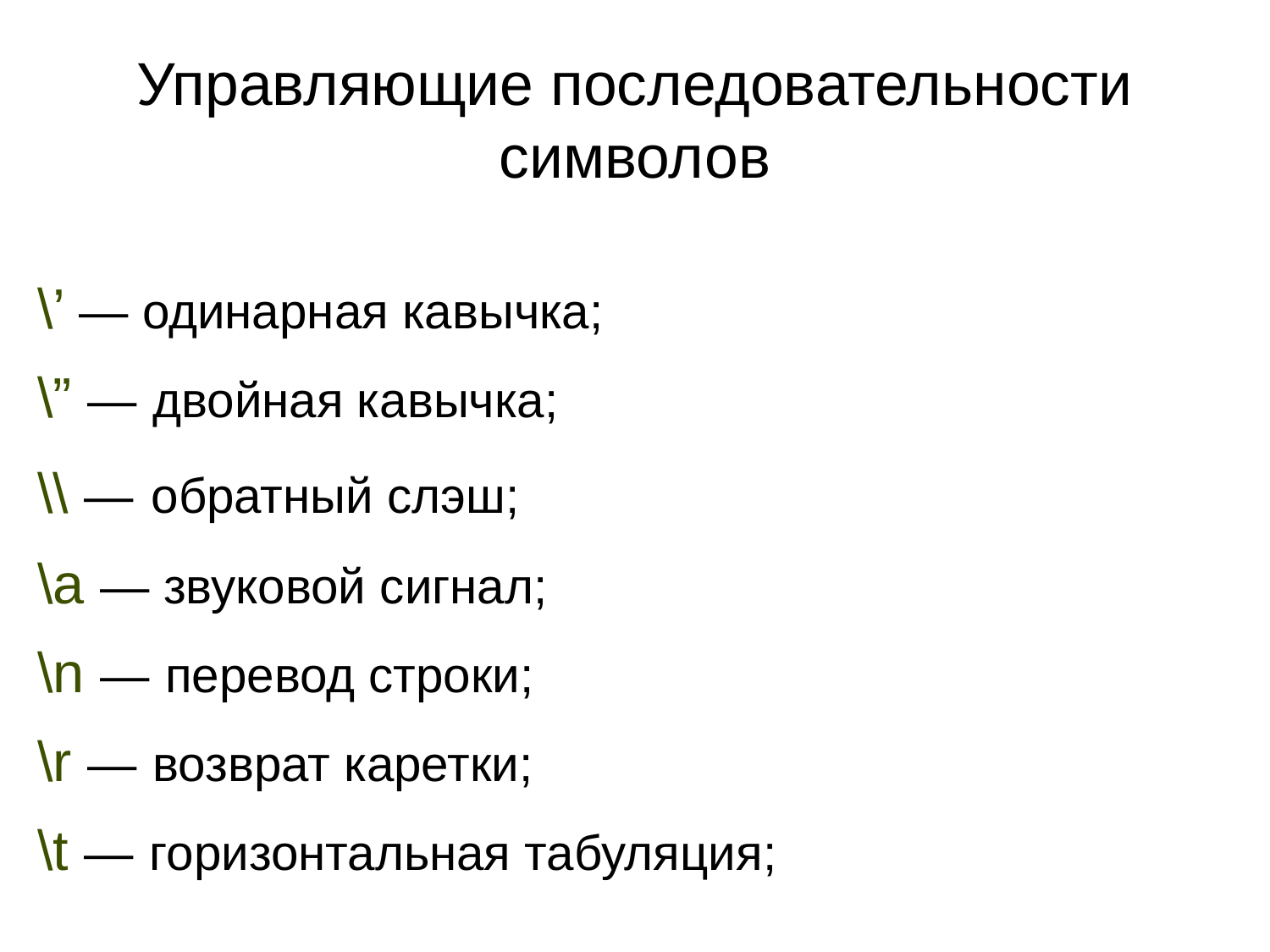

# Управляющие последовательности символов
\’ — одинарная кавычка;
\” — двойная кавычка;
\\ — обратный слэш;
\a — звуковой сигнал;
\n — перевод строки;
\r — возврат каретки;
\t — горизонтальная табуляция;